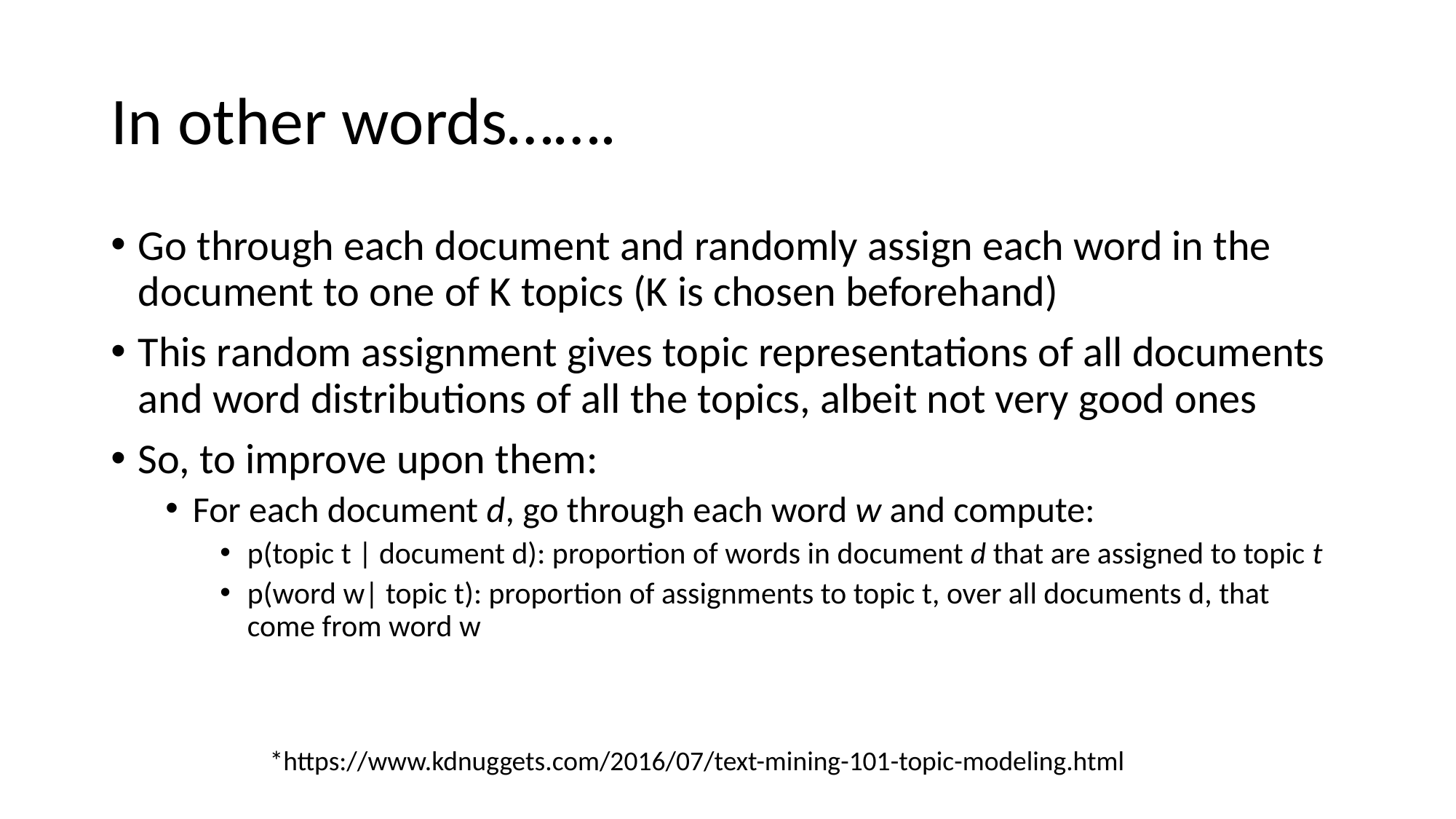

# In other words…….
Go through each document and randomly assign each word in the document to one of K topics (K is chosen beforehand)
This random assignment gives topic representations of all documents and word distributions of all the topics, albeit not very good ones
So, to improve upon them:
For each document d, go through each word w and compute:
p(topic t | document d): proportion of words in document d that are assigned to topic t
p(word w| topic t): proportion of assignments to topic t, over all documents d, that come from word w

*https://www.kdnuggets.com/2016/07/text-mining-101-topic-modeling.html